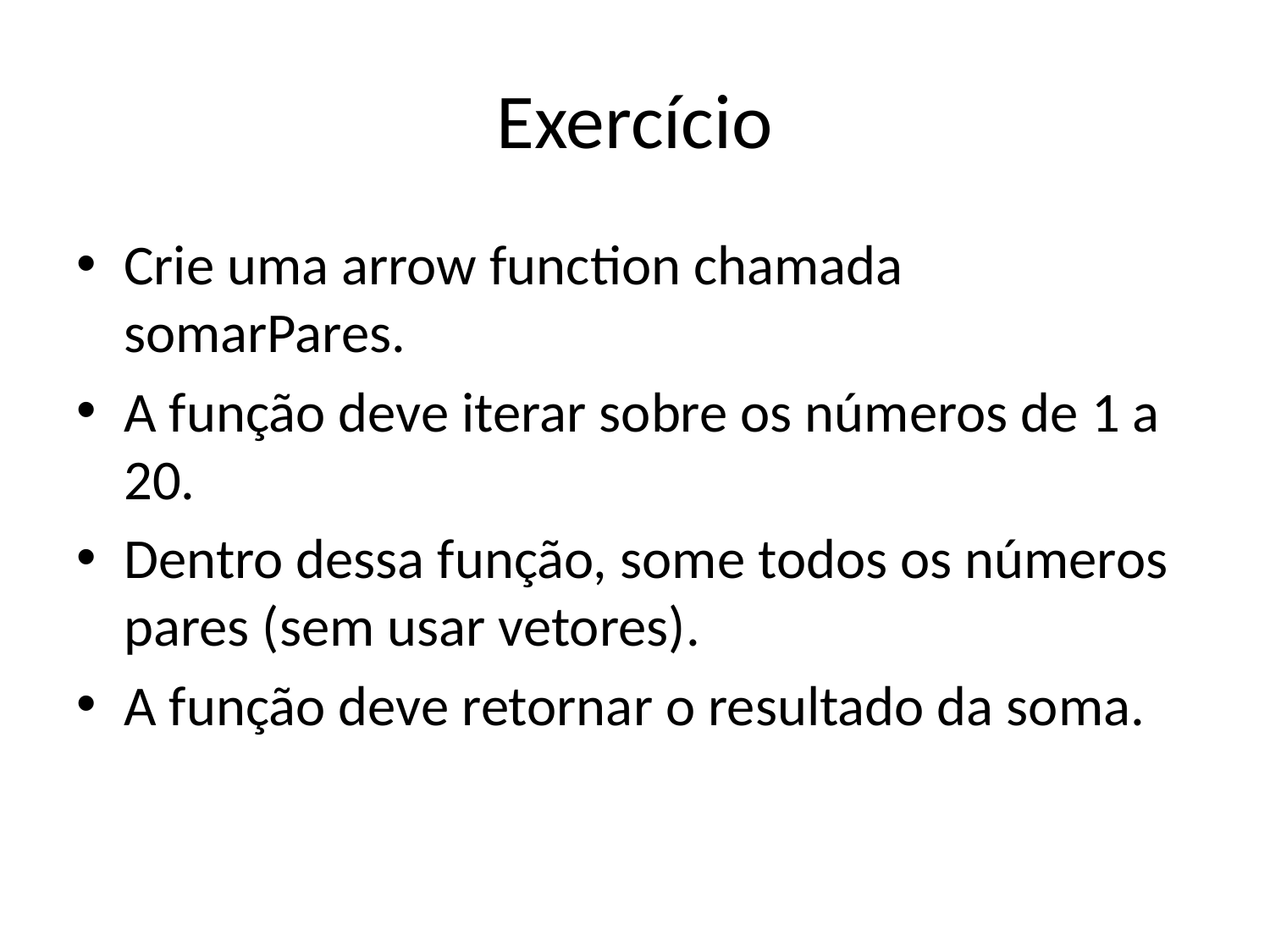

# Exercício
Crie uma arrow function chamada somarPares.
A função deve iterar sobre os números de 1 a 20.
Dentro dessa função, some todos os números pares (sem usar vetores).
A função deve retornar o resultado da soma.